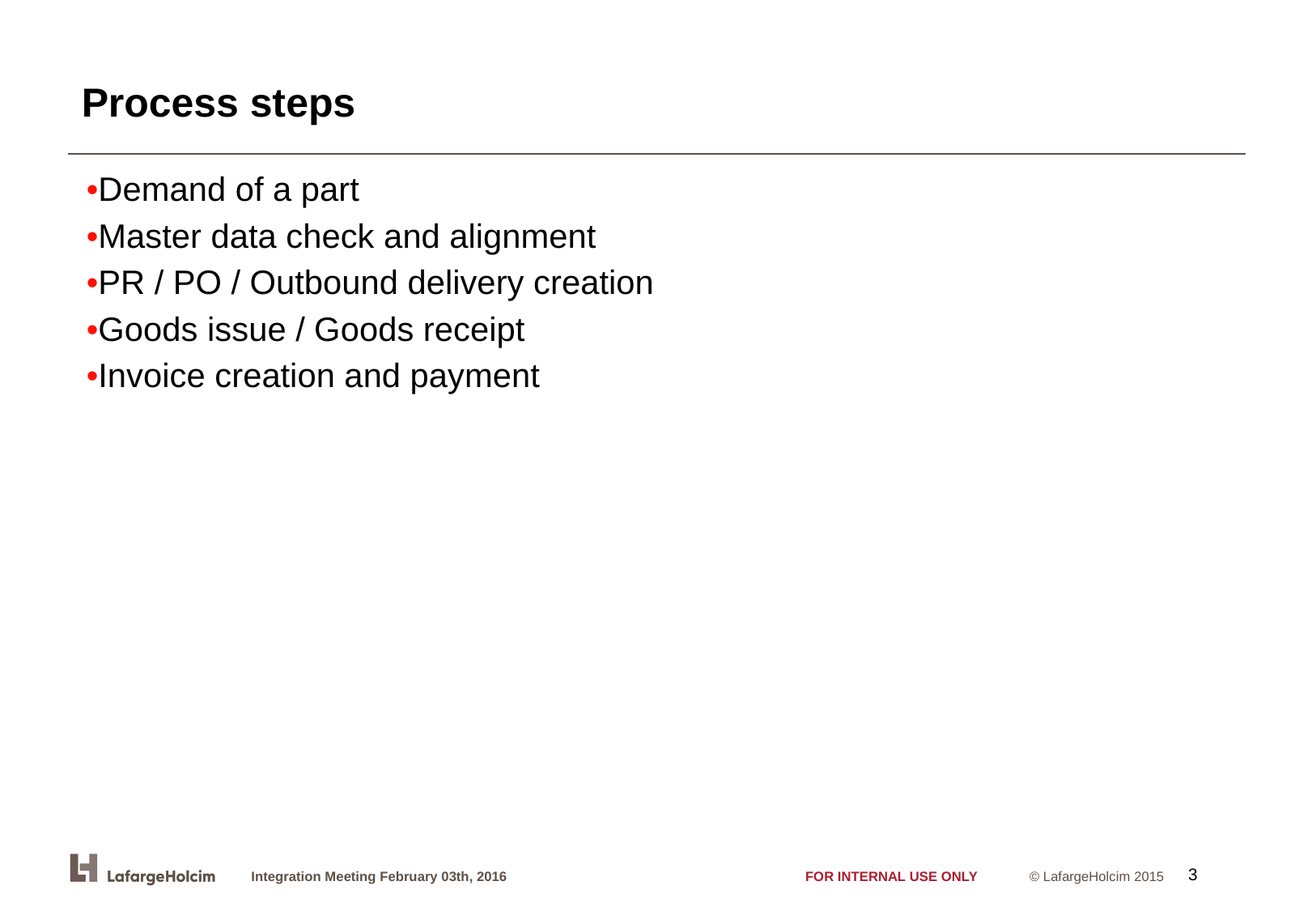

# Process steps
•Demand of a part
•Master data check and alignment
•PR / PO / Outbound delivery creation
•Goods issue / Goods receipt
•Invoice creation and payment

3